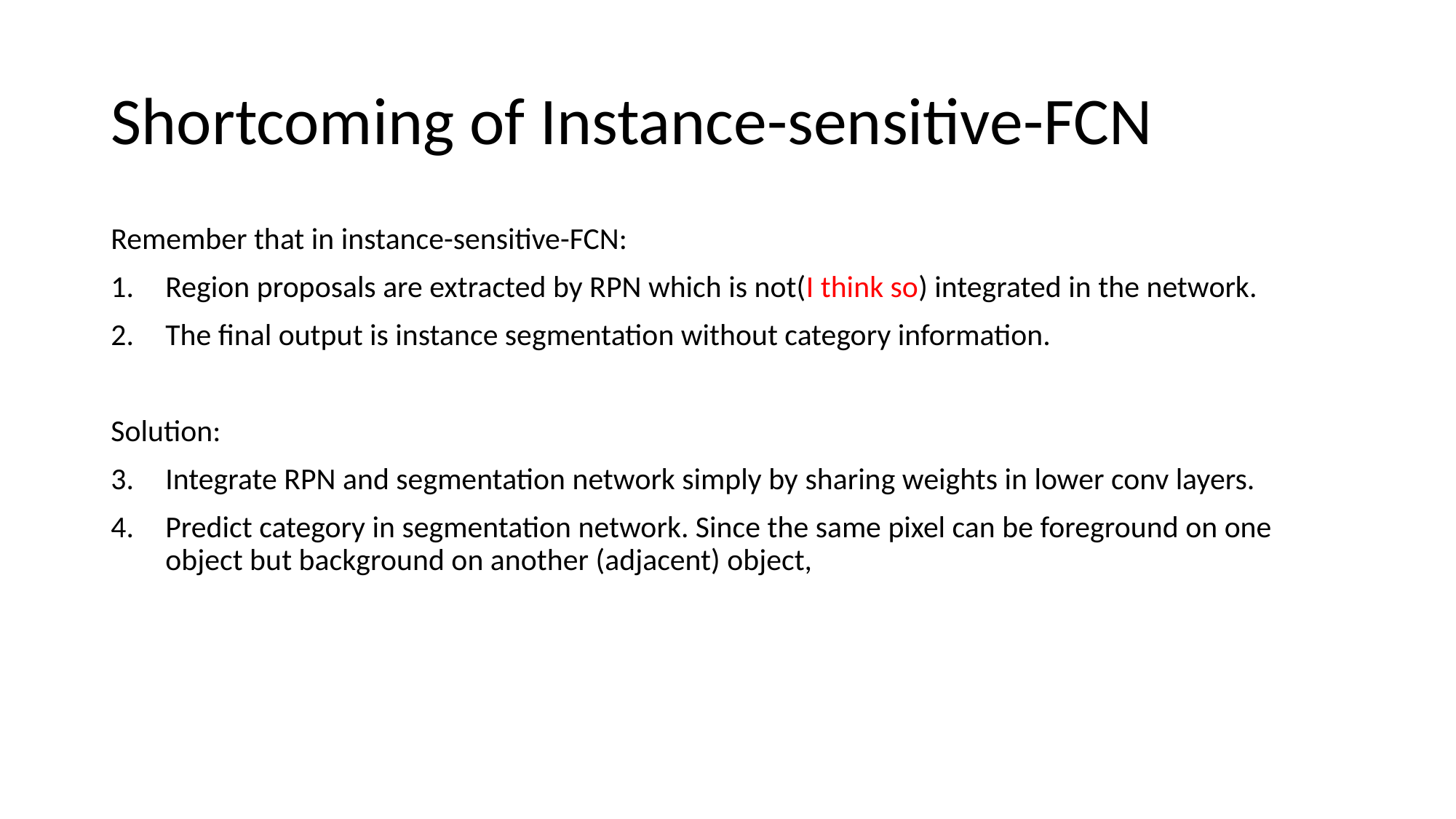

# Shortcoming of Instance-sensitive-FCN
Remember that in instance-sensitive-FCN:
Region proposals are extracted by RPN which is not(I think so) integrated in the network.
The final output is instance segmentation without category information.

Solution:
Integrate RPN and segmentation network simply by sharing weights in lower conv layers.
Predict category in segmentation network. Since the same pixel can be foreground on one object but background on another (adjacent) object,